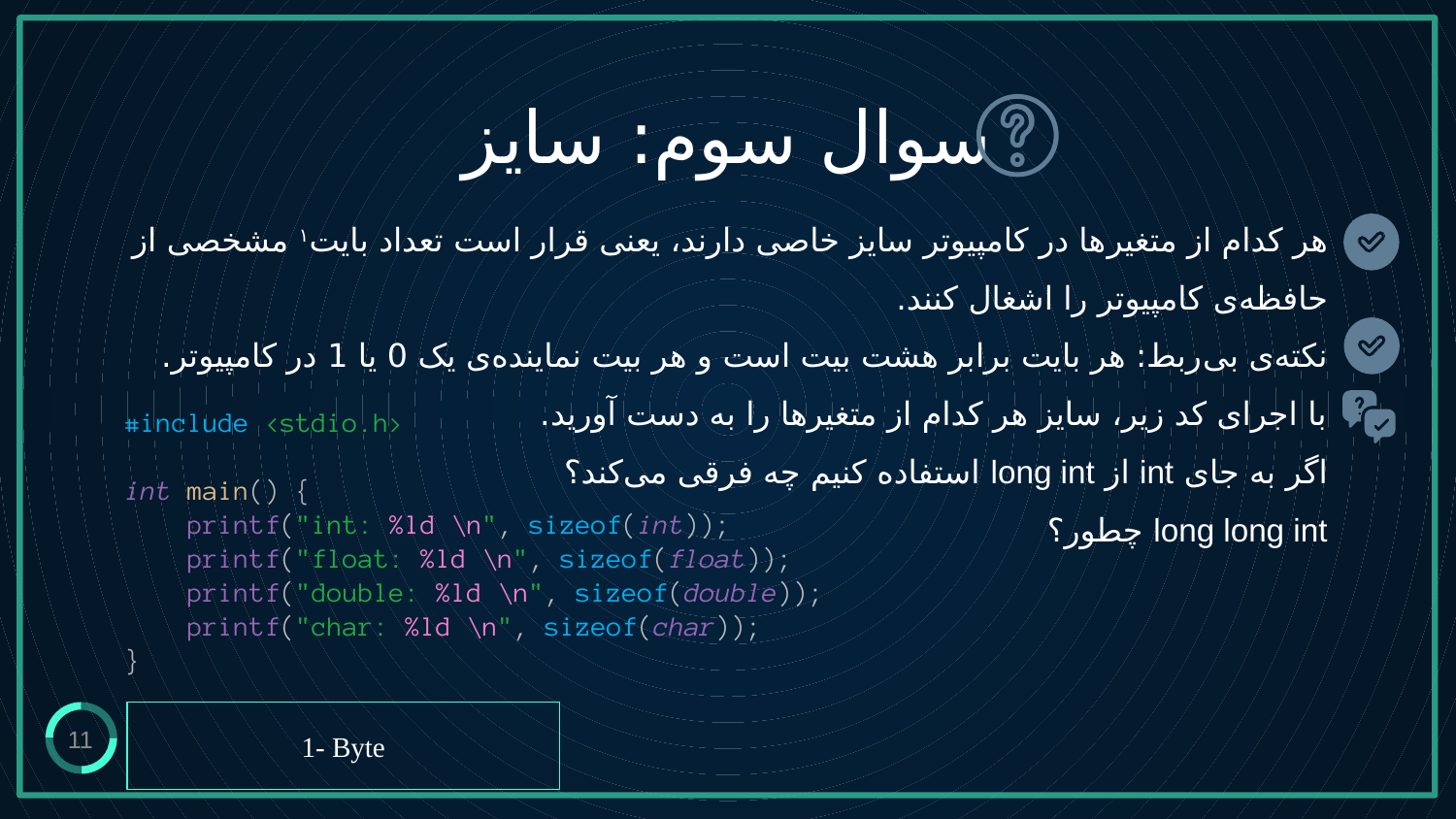

سوال سوم: سایز

# هر کدام از متغیر‌ها در کامپیوتر سایز خاصی دارند، یعنی قرار است تعداد بایت۱ مشخصی از حافظه‌ی کامپیوتر را اشغال کنند. نکته‌ی بی‌ربط: هر بایت برابر هشت بیت است و هر بیت نماینده‌ی یک 0 یا 1 در کامپیوتر. با اجرای کد زیر، سایز هر کدام از متغیرها را به دست آورید. اگر به جای int از long int استفاده کنیم چه فرقی می‌کند؟ long long int چطور؟

#include <stdio.h>
int main() {
    printf("int: %ld \n", sizeof(int));
    printf("float: %ld \n", sizeof(float));
    printf("double: %ld \n", sizeof(double));
    printf("char: %ld \n", sizeof(char));
}
1- Byte
11